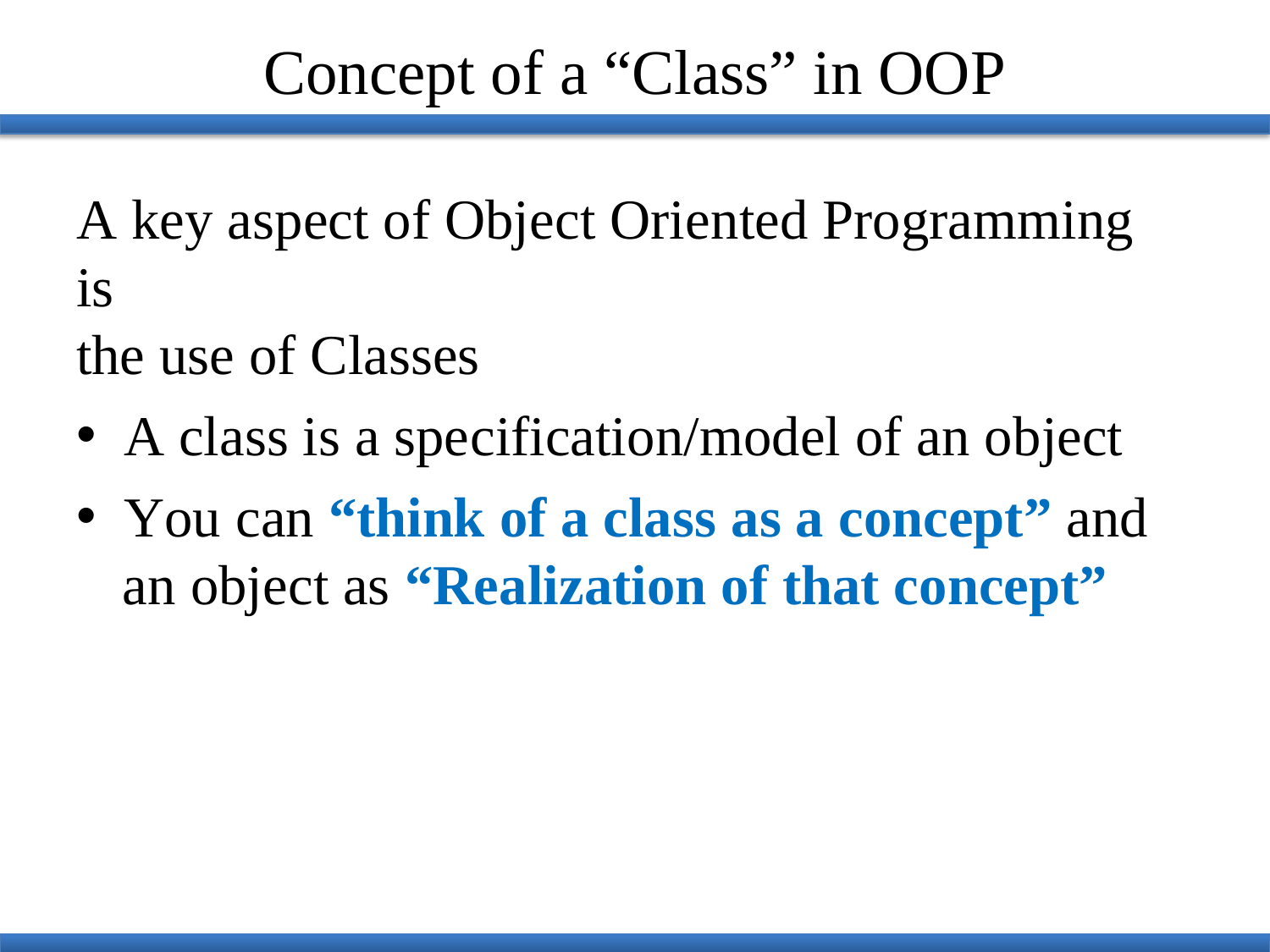

Concept of a “Class” in OOP

A key aspect of Object Oriented Programming is
the use of Classes
A class is a specification/model of an object
You can “think of a class as a concept” and
an object as “Realization of that concept”